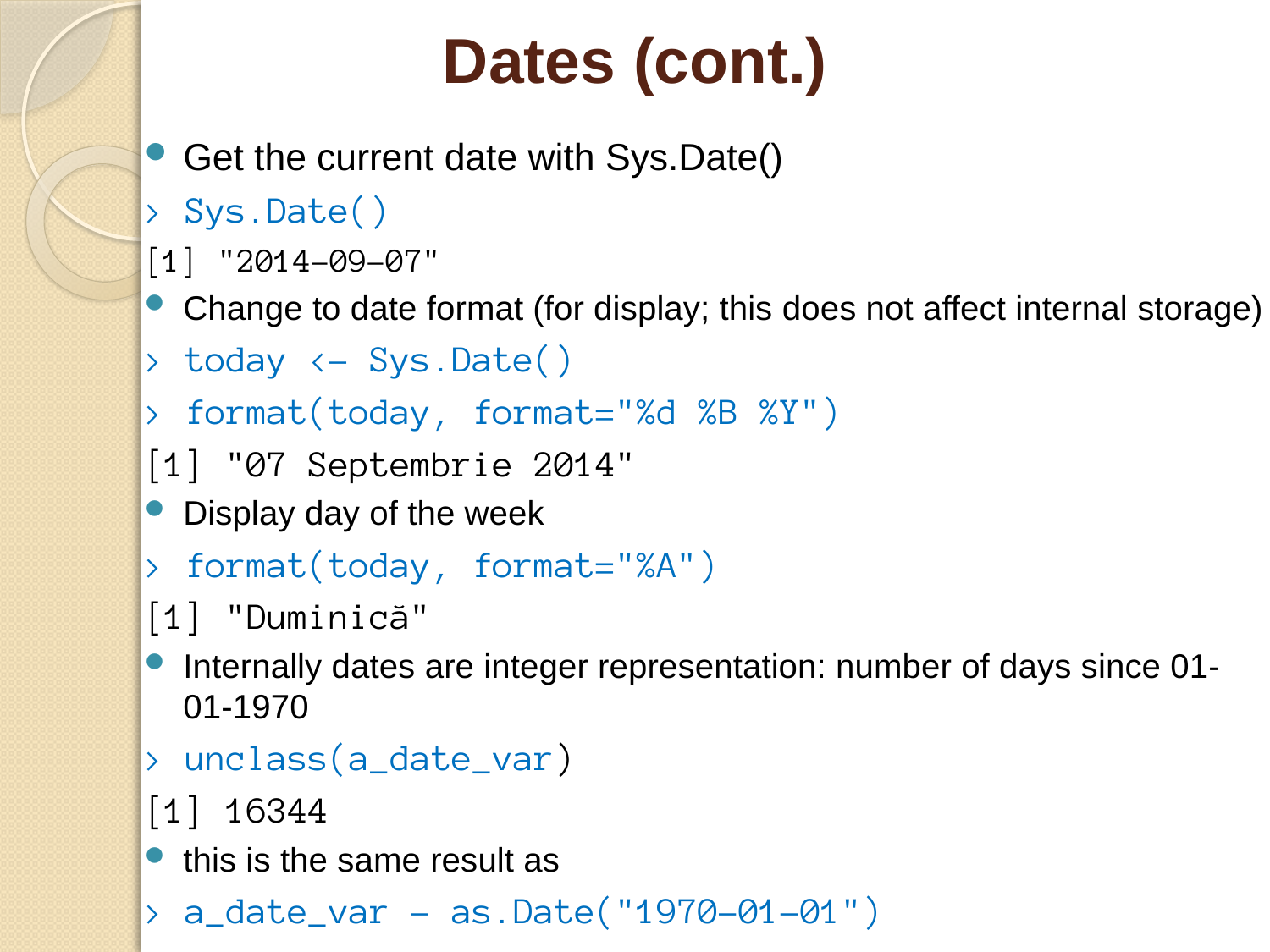

# Dates (cont.)
Get the current date with Sys.Date()
> Sys.Date()
[1] "2014-09-07"
Change to date format (for display; this does not affect internal storage)
> today <- Sys.Date()
> format(today, format="%d %B %Y")
[1] "07 Septembrie 2014"
Display day of the week
> format(today, format="%A")
[1] "Duminică"
Internally dates are integer representation: number of days since 01-01-1970
> unclass(a_date_var)
[1] 16344
this is the same result as
> a_date_var - as.Date("1970-01-01")